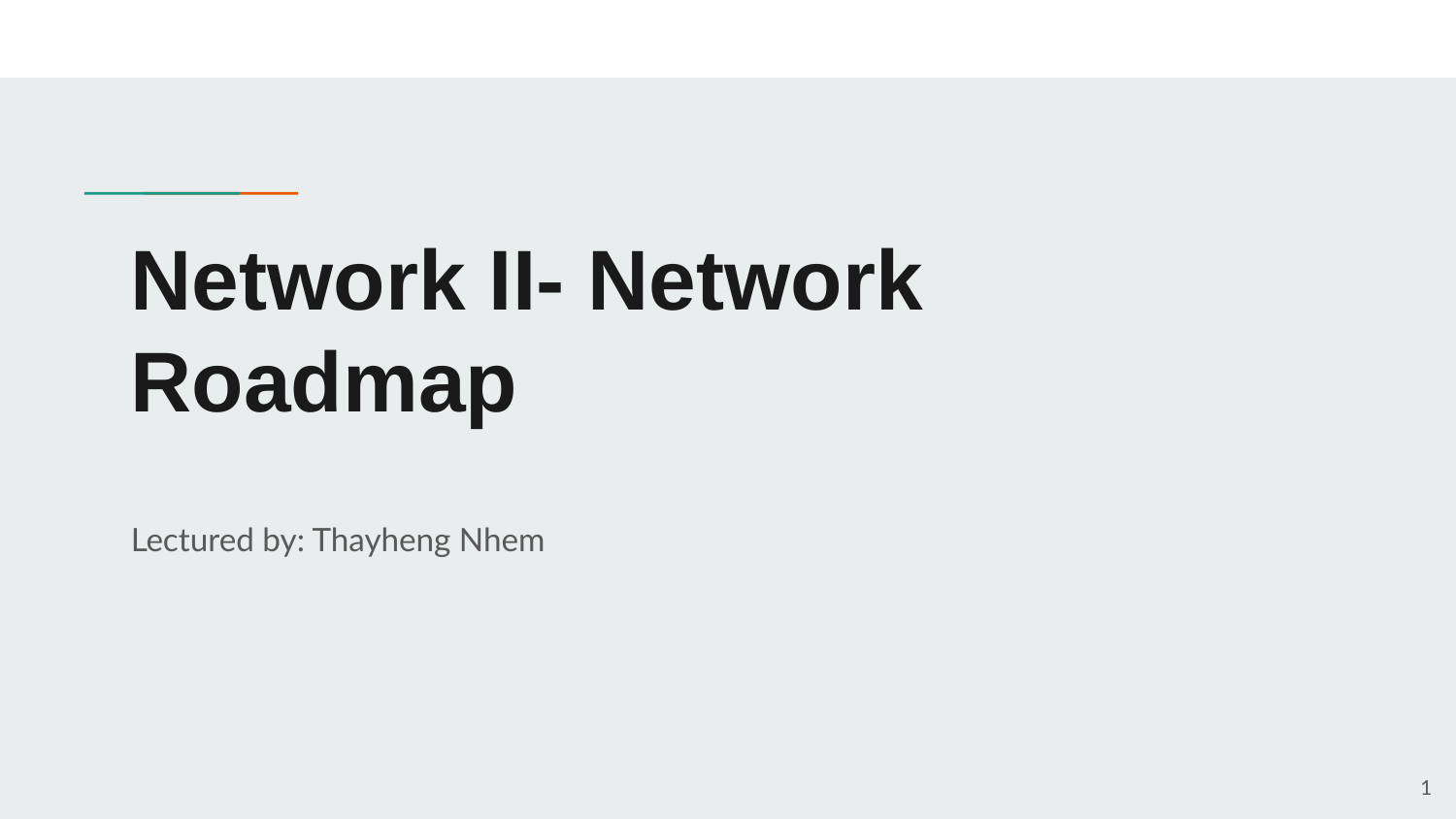

# Network II- Network Roadmap
Lectured by: Thayheng Nhem
1